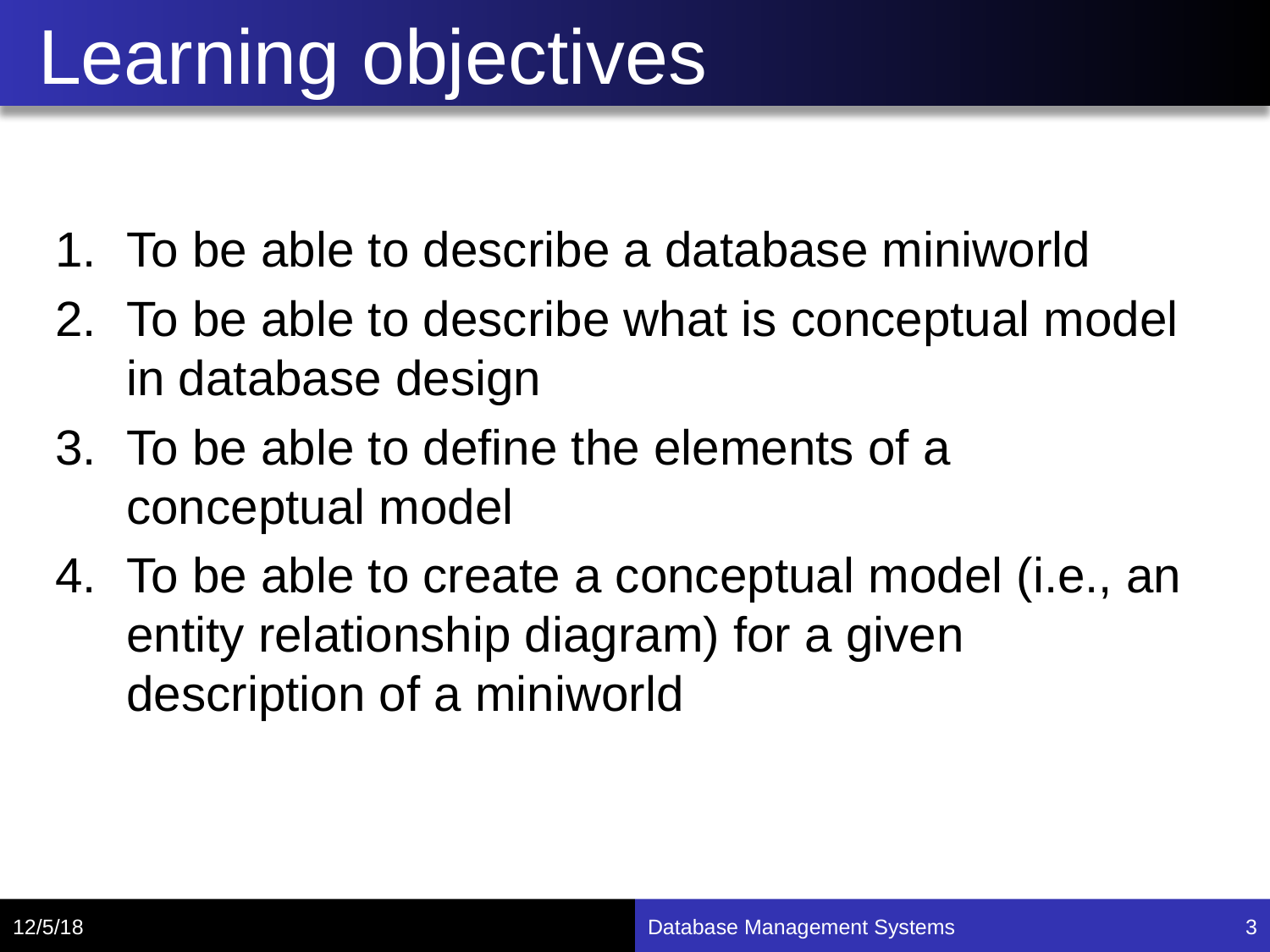

# Learning objectives
To be able to describe a database miniworld
To be able to describe what is conceptual model in database design
To be able to define the elements of a conceptual model
To be able to create a conceptual model (i.e., an entity relationship diagram) for a given description of a miniworld
12/5/18
Database Management Systems
3